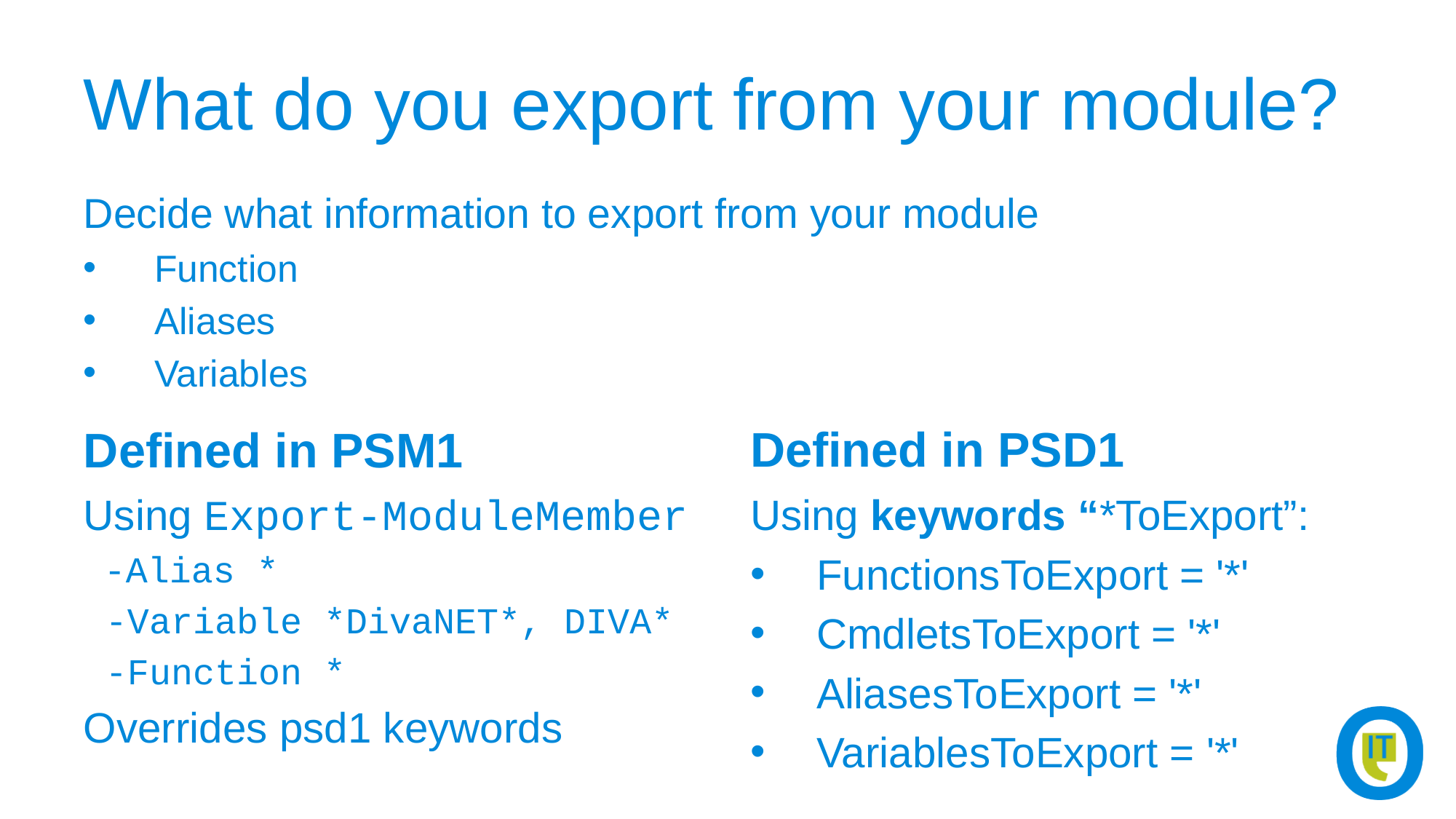

# What do you export from your module?
Decide what information to export from your module
Function
Aliases
Variables
Defined in PSD1
Defined in PSM1
Using Export-ModuleMember
  -Alias *
 -Variable *DivaNET*, DIVA*
 -Function *
Overrides psd1 keywords
Using keywords “*ToExport”:
 FunctionsToExport = '*'
 CmdletsToExport = '*'
 AliasesToExport = '*'
 VariablesToExport = '*'